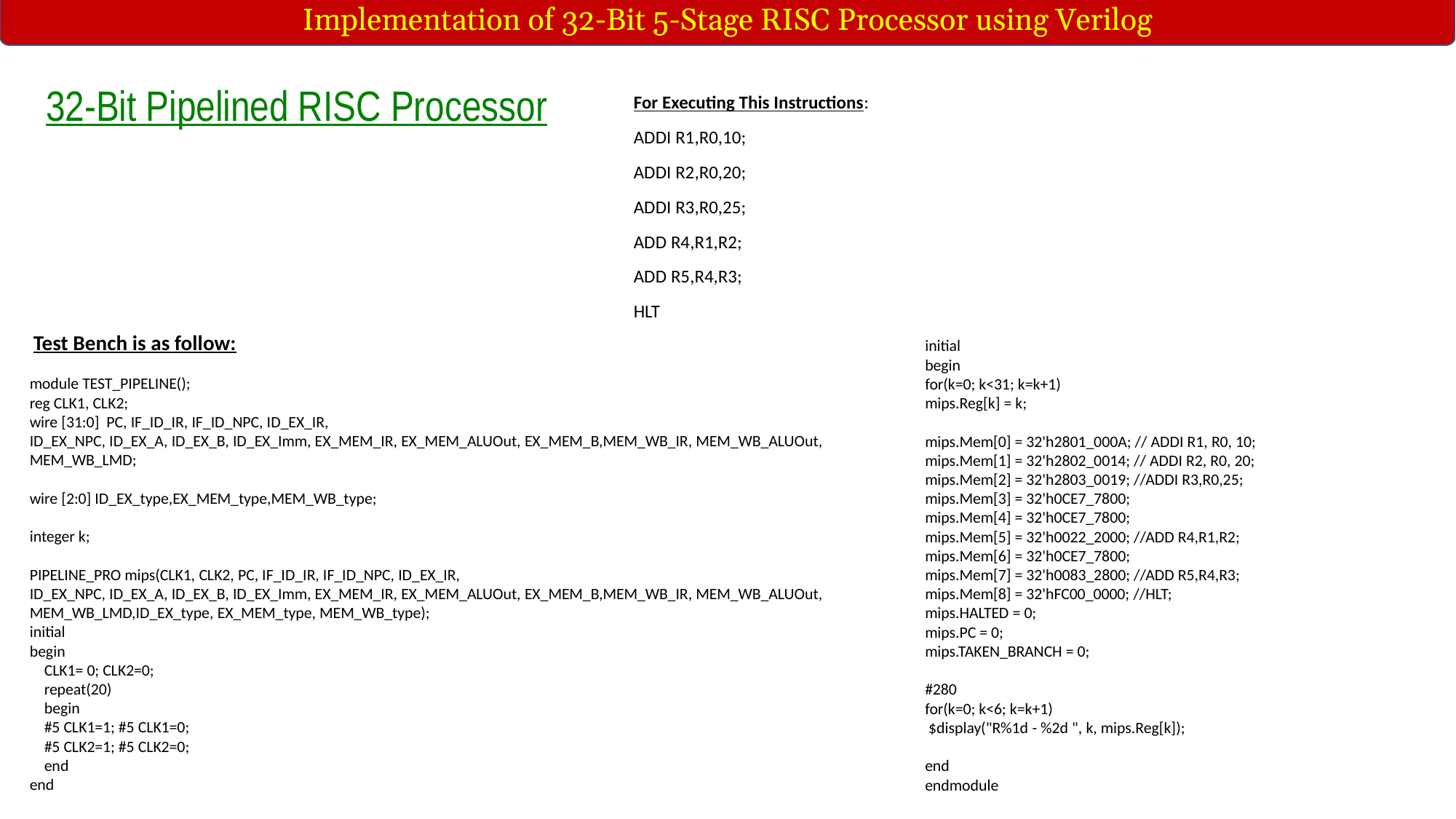

Implementation of 32-Bit 5-Stage RISC Processor using Verilog
32-Bit Pipelined RISC Processor
For Executing This Instructions:
ADDI R1,R0,10;
ADDI R2,R0,20;
ADDI R3,R0,25;
ADD R4,R1,R2;
ADD R5,R4,R3;
HLT

 Test Bench is as follow:

module TEST_PIPELINE();
reg CLK1, CLK2;
wire [31:0]  PC, IF_ID_IR, IF_ID_NPC, ID_EX_IR,
ID_EX_NPC, ID_EX_A, ID_EX_B, ID_EX_Imm, EX_MEM_IR, EX_MEM_ALUOut, EX_MEM_B,MEM_WB_IR, MEM_WB_ALUOut, MEM_WB_LMD;

wire [2:0] ID_EX_type,EX_MEM_type,MEM_WB_type;

integer k;

PIPELINE_PRO mips(CLK1, CLK2, PC, IF_ID_IR, IF_ID_NPC, ID_EX_IR,
ID_EX_NPC, ID_EX_A, ID_EX_B, ID_EX_Imm, EX_MEM_IR, EX_MEM_ALUOut, EX_MEM_B,MEM_WB_IR, MEM_WB_ALUOut, MEM_WB_LMD,ID_EX_type, EX_MEM_type, MEM_WB_type);
initial
begin
    CLK1= 0; CLK2=0;
    repeat(20)
    begin
    #5 CLK1=1; #5 CLK1=0;
    #5 CLK2=1; #5 CLK2=0;
    end
end
initial
begin
for(k=0; k<31; k=k+1)
mips.Reg[k] = k;

mips.Mem[0] = 32'h2801_000A; // ADDI R1, R0, 10;
mips.Mem[1] = 32'h2802_0014; // ADDI R2, R0, 20;
mips.Mem[2] = 32'h2803_0019; //ADDI R3,R0,25;
mips.Mem[3] = 32'h0CE7_7800;
mips.Mem[4] = 32'h0CE7_7800;
mips.Mem[5] = 32'h0022_2000; //ADD R4,R1,R2;
mips.Mem[6] = 32'h0CE7_7800;
mips.Mem[7] = 32'h0083_2800; //ADD R5,R4,R3;
mips.Mem[8] = 32'hFC00_0000; //HLT;
mips.HALTED = 0;
mips.PC = 0;
mips.TAKEN_BRANCH = 0;

#280
for(k=0; k<6; k=k+1)
 $display("R%1d - %2d ", k, mips.Reg[k]);

end
endmodule